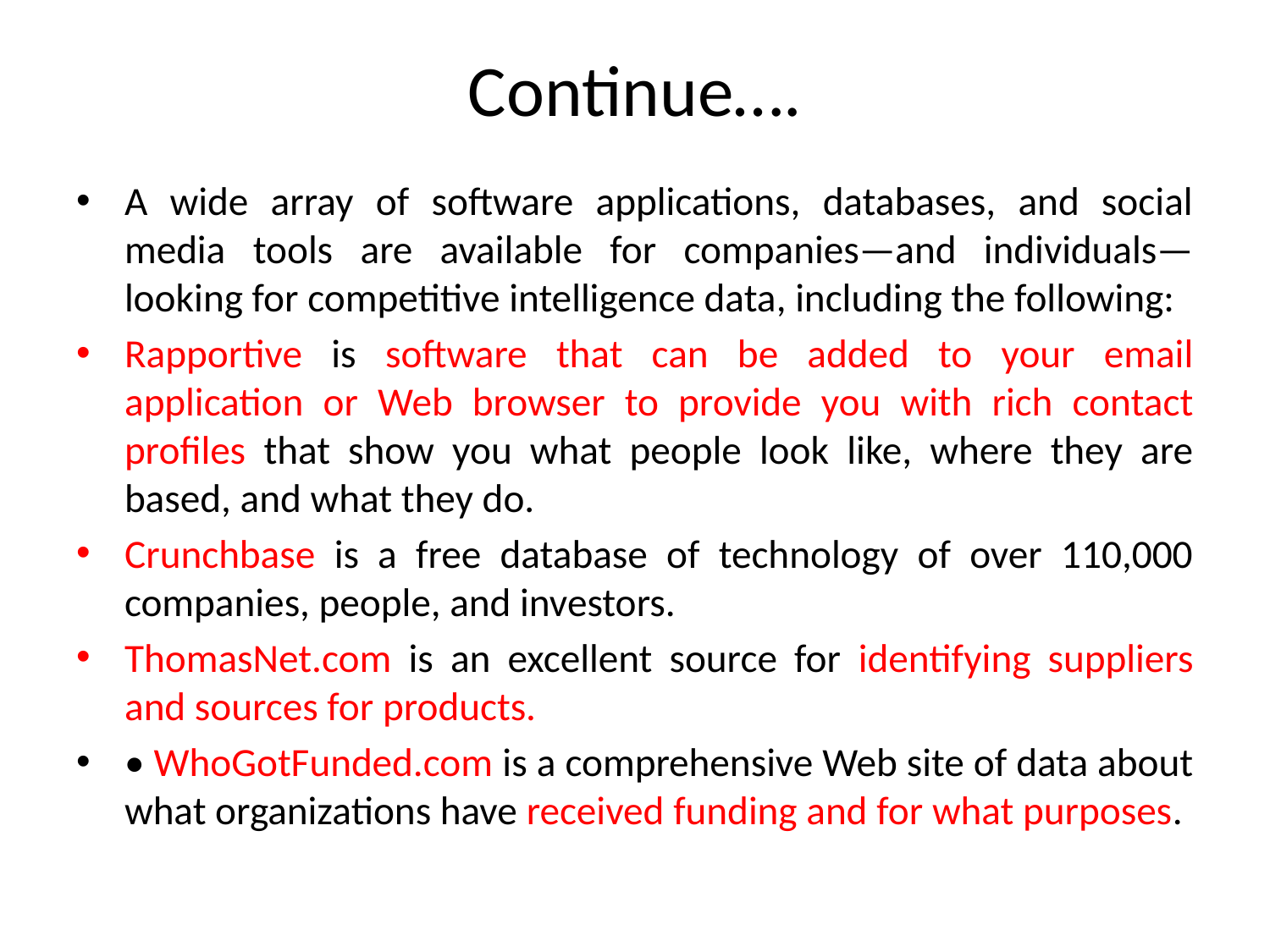

# Continue….
A wide array of software applications, databases, and social media tools are available for companies—and individuals—looking for competitive intelligence data, including the following:
Rapportive is software that can be added to your email application or Web browser to provide you with rich contact profiles that show you what people look like, where they are based, and what they do.
Crunchbase is a free database of technology of over 110,000 companies, people, and investors.
ThomasNet.com is an excellent source for identifying suppliers and sources for products.
• WhoGotFunded.com is a comprehensive Web site of data about what organizations have received funding and for what purposes.